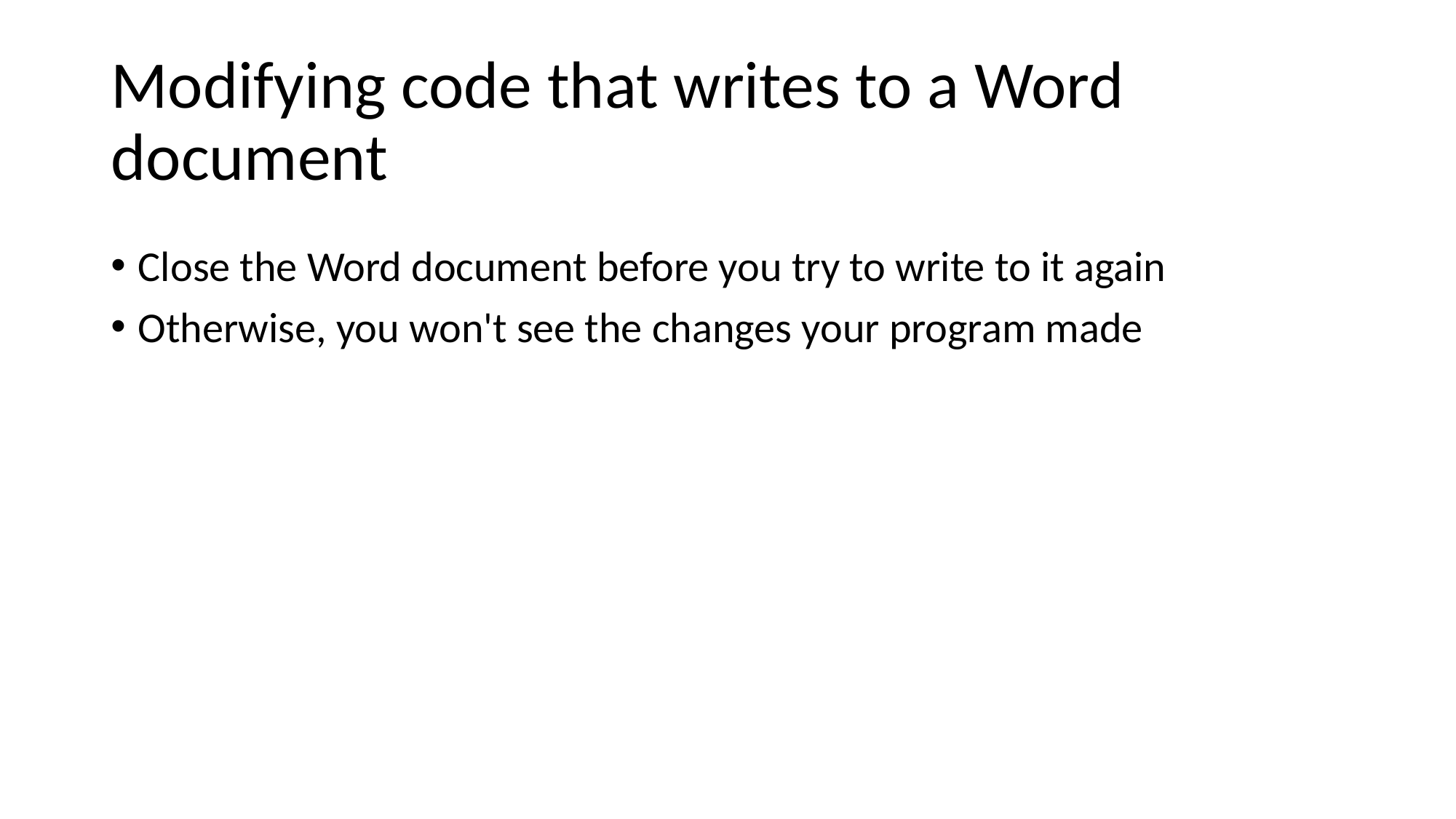

# Modifying code that writes to a Word document
Close the Word document before you try to write to it again
Otherwise, you won't see the changes your program made